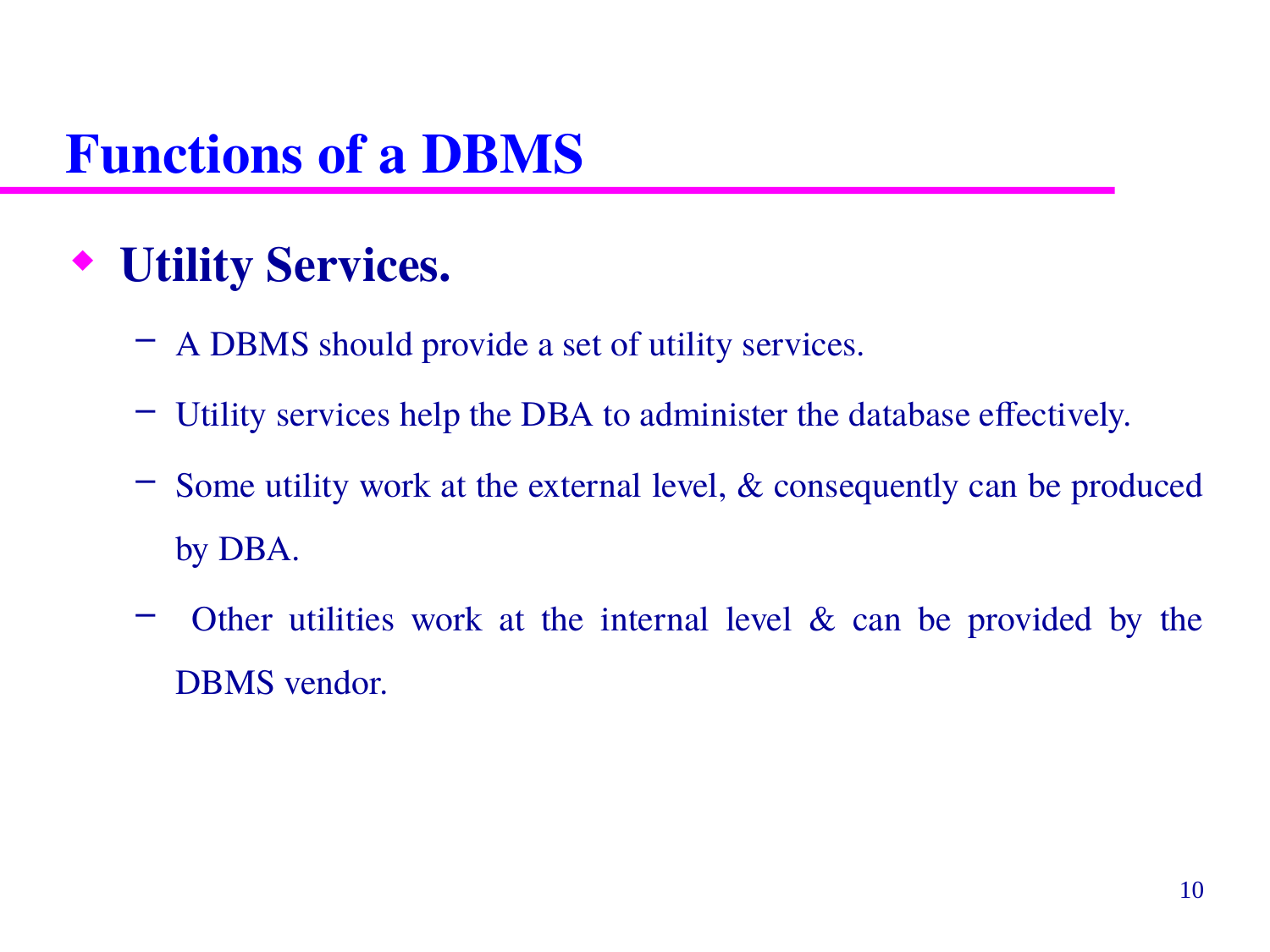

# Functions of a DBMS
Utility Services.
A DBMS should provide a set of utility services.
Utility services help the DBA to administer the database effectively.
Some utility work at the external level, & consequently can be produced by DBA.
 Other utilities work at the internal level & can be provided by the DBMS vendor.

10